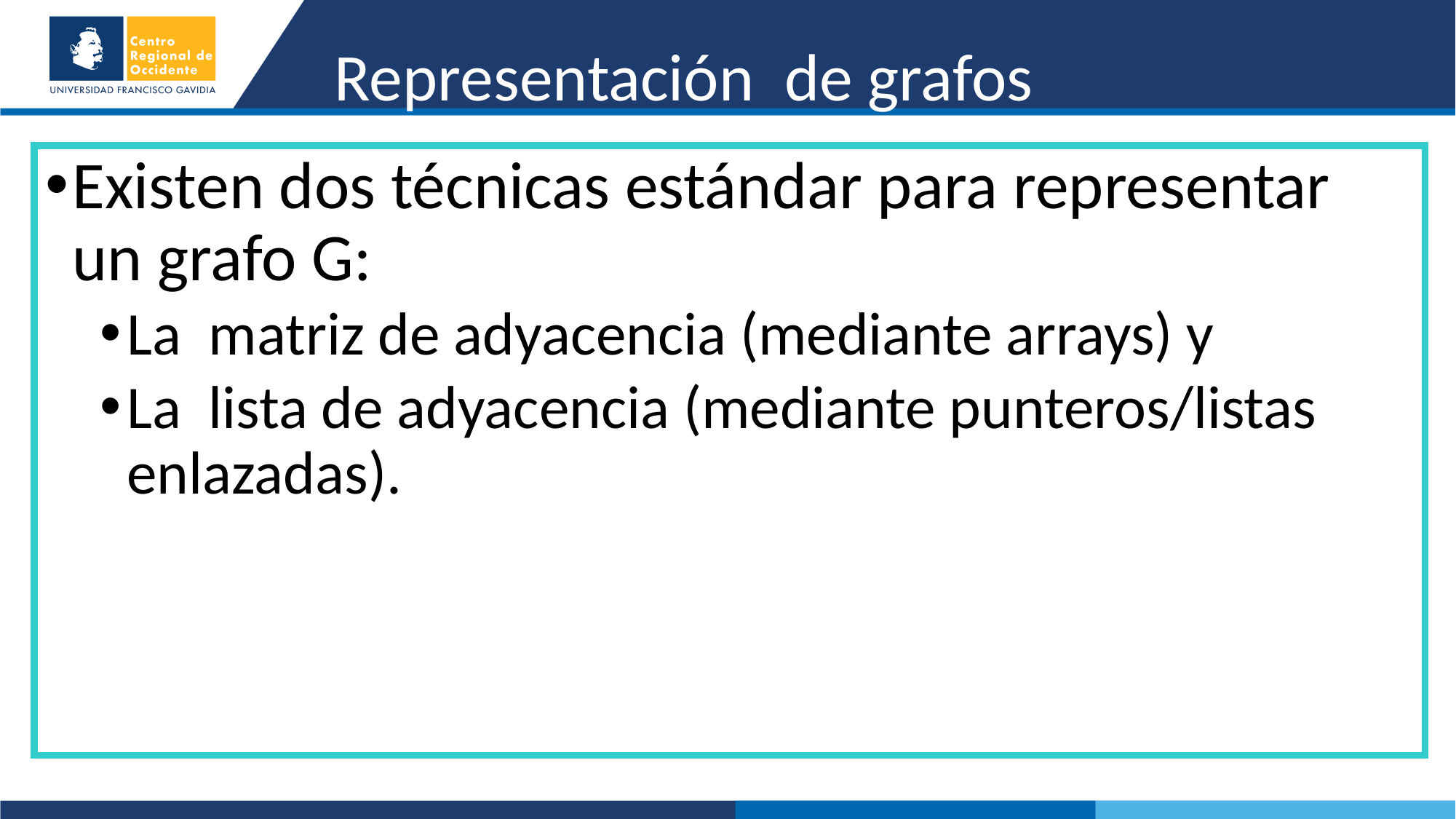

# Representación  de grafos
Existen dos técnicas estándar para representar un grafo G:
La  matriz de adyacencia (mediante arrays) y
La  lista de adyacencia (mediante punteros/listas enlazadas).